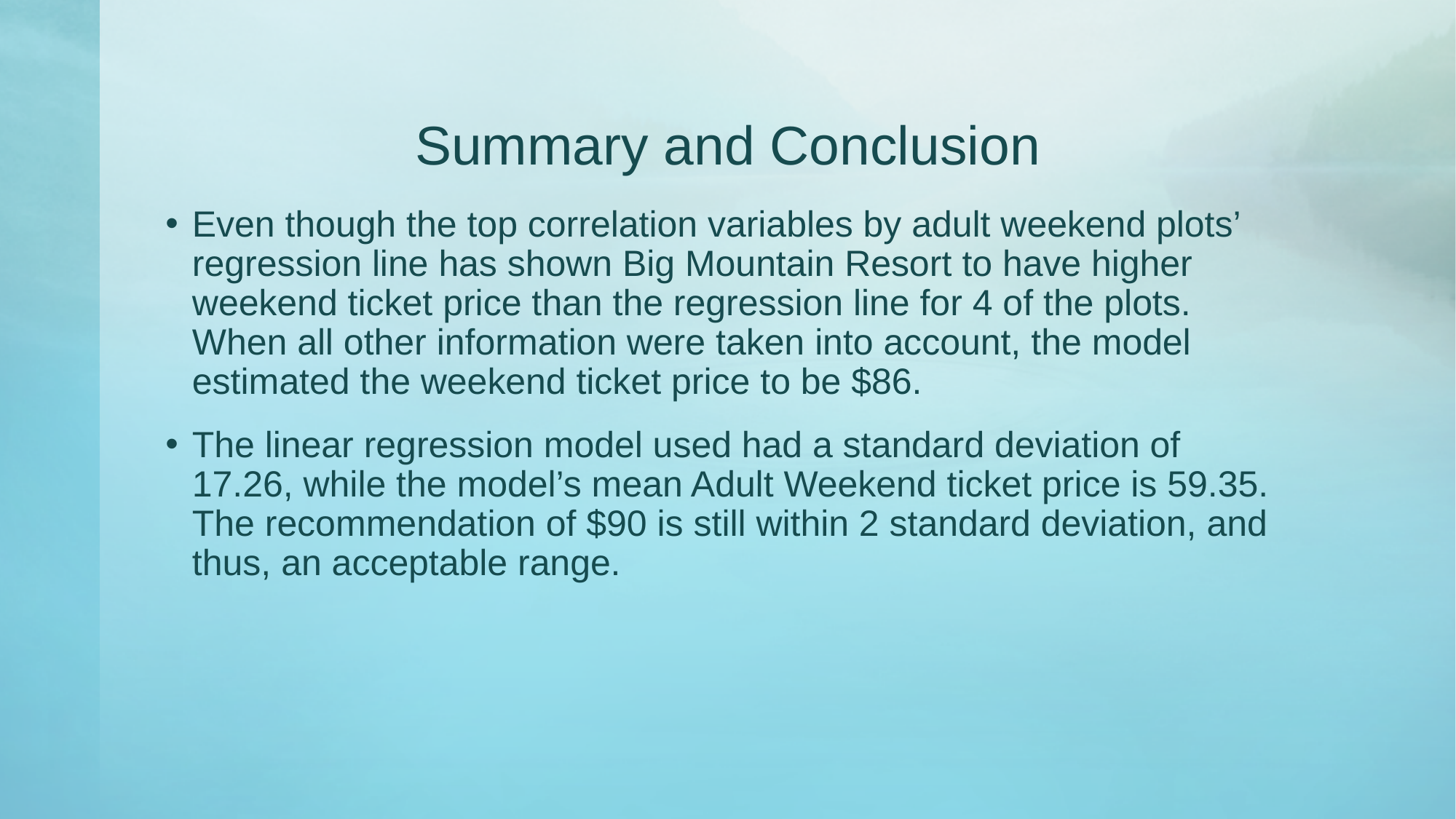

# Summary and Conclusion
Even though the top correlation variables by adult weekend plots’ regression line has shown Big Mountain Resort to have higher weekend ticket price than the regression line for 4 of the plots. When all other information were taken into account, the model estimated the weekend ticket price to be $86.
The linear regression model used had a standard deviation of 17.26, while the model’s mean Adult Weekend ticket price is 59.35. The recommendation of $90 is still within 2 standard deviation, and thus, an acceptable range.